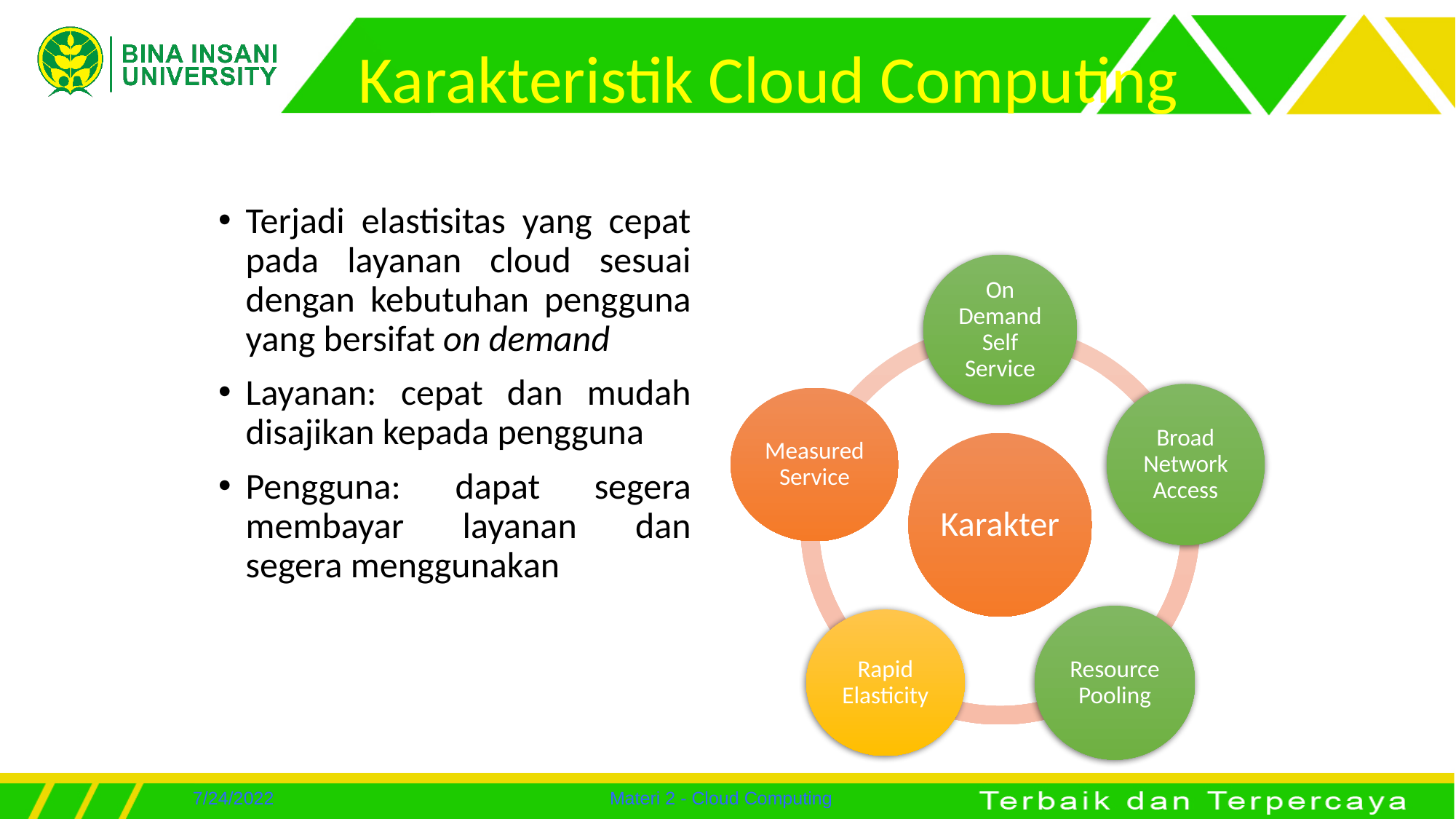

# Karakteristik Cloud Computing
Terjadi elastisitas yang cepat pada layanan cloud sesuai dengan kebutuhan pengguna yang bersifat on demand
Layanan: cepat dan mudah disajikan kepada pengguna
Pengguna: dapat segera membayar layanan dan segera menggunakan
Karakter
On Demand Self Service
Broad Network Access
Resource Pooling
Rapid Elasticity
Measured Service
7/24/2022
Materi 2 - Cloud Computing